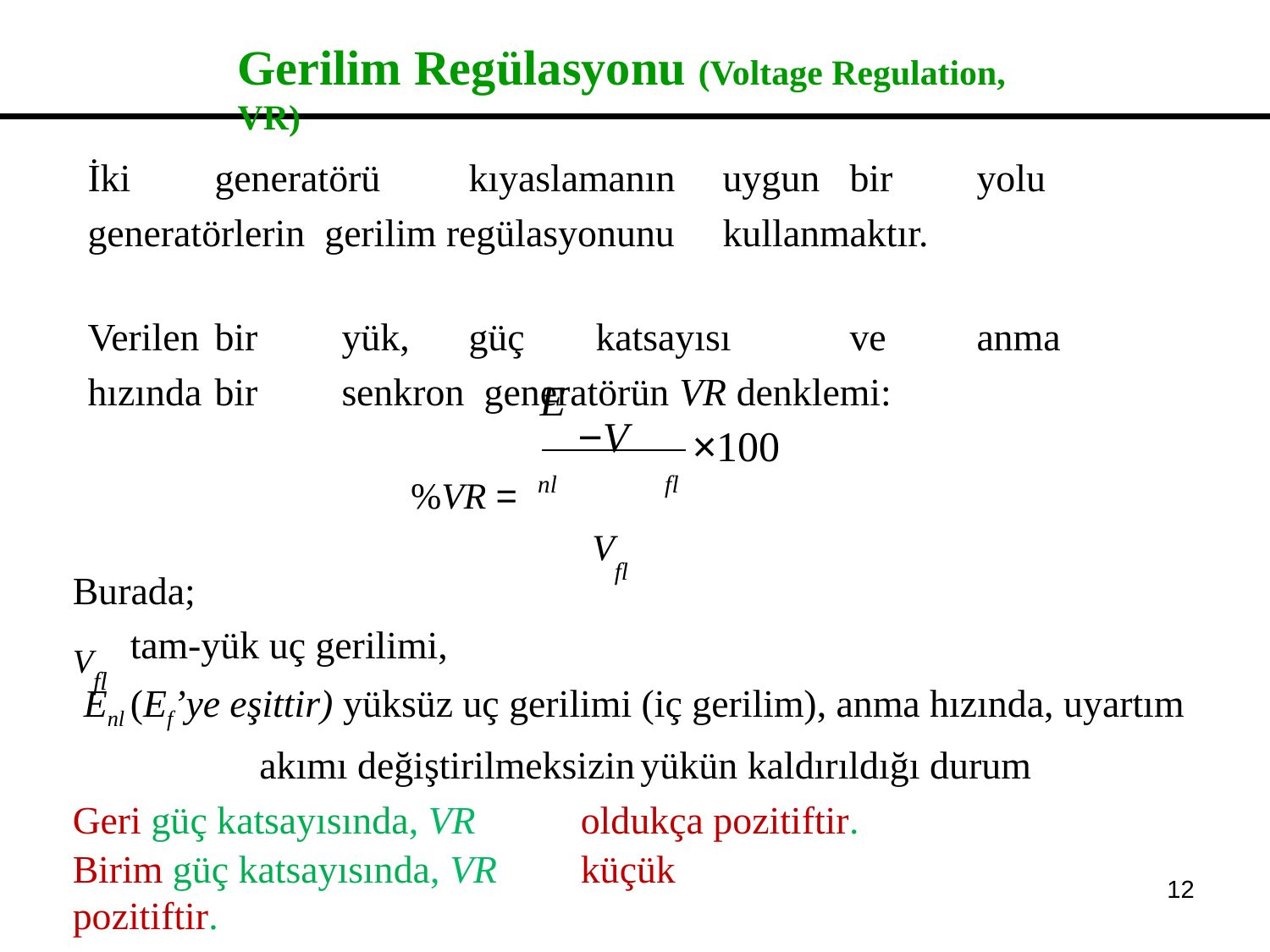

# Gerilim Regülasyonu (Voltage Regulation, VR)

İki	generatörü	kıyaslamanın	uygun	bir	yolu	generatörlerin  gerilim regülasyonunu	kullanmaktır.

Verilen	bir	yük,	güç	katsayısı	ve	anma	hızında	bir	senkron  generatörün VR denklemi:
E	−V
%VR =	nl	fl
Vfl
×100

Burada;
tam-yük uç gerilimi,
Vfl
Enl (Ef’ye eşittir) yüksüz uç gerilimi (iç gerilim), anma hızında, uyartım  akımı değiştirilmeksizin	yükün kaldırıldığı durum
Geri güç katsayısında, VR	oldukça pozitiftir.
Birim güç katsayısında, VR	küçük pozitiftir.
İleri güç katsayısında, VR negatiftir.
12